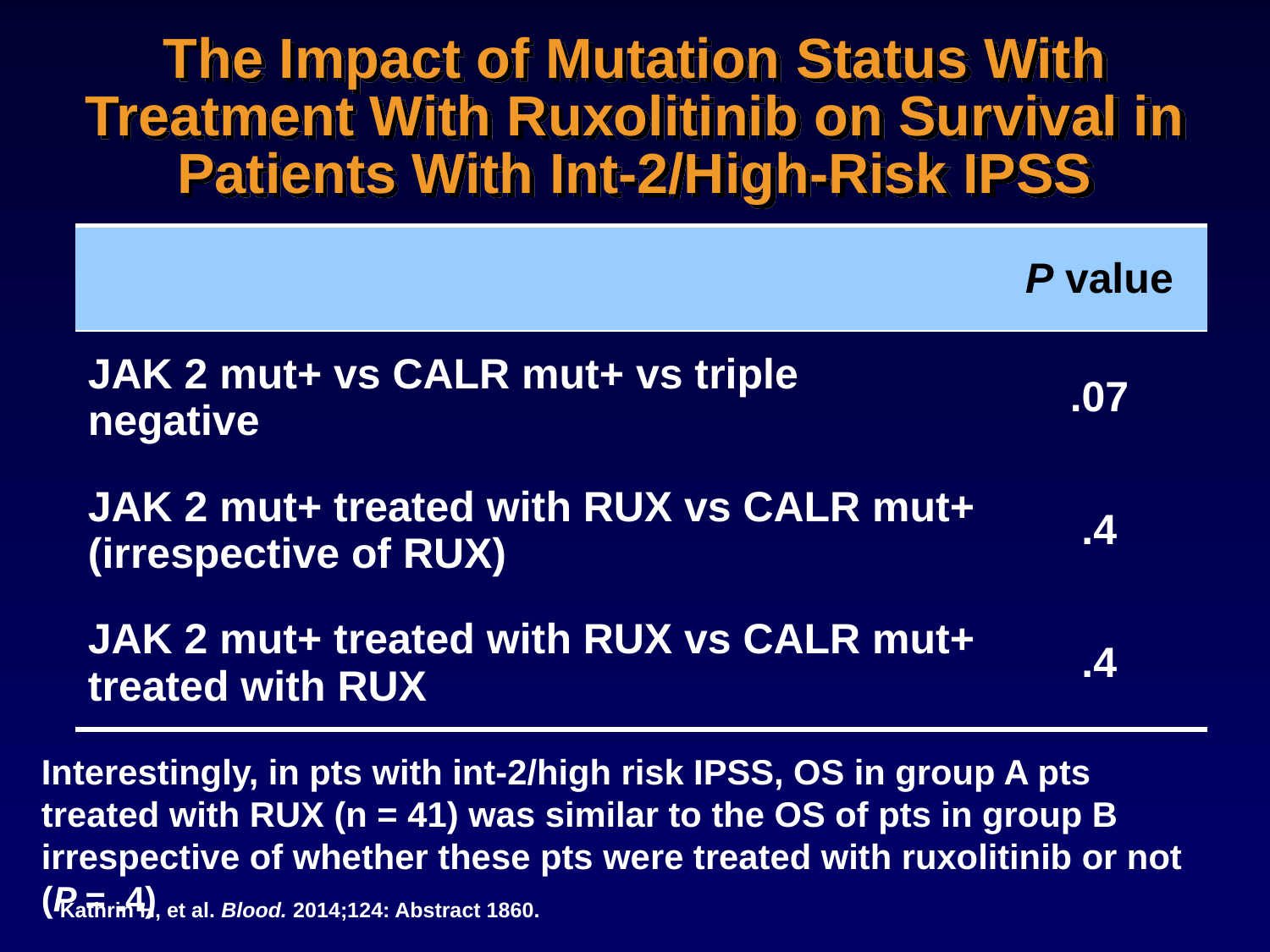

# The Impact of Mutation Status With Treatment With Ruxolitinib on Survival in Patients With Int-2/High-Risk IPSS
|  | P value |
| --- | --- |
| JAK 2 mut+ vs CALR mut+ vs triple negative | .07 |
| JAK 2 mut+ treated with RUX vs CALR mut+ (irrespective of RUX) | .4 |
| JAK 2 mut+ treated with RUX vs CALR mut+ treated with RUX | .4 |
Interestingly, in pts with int-2/high risk IPSS, OS in group A pts treated with RUX (n = 41) was similar to the OS of pts in group B irrespective of whether these pts were treated with ruxolitinib or not (P = .4)
Kathrin H, et al. Blood. 2014;124: Abstract 1860.